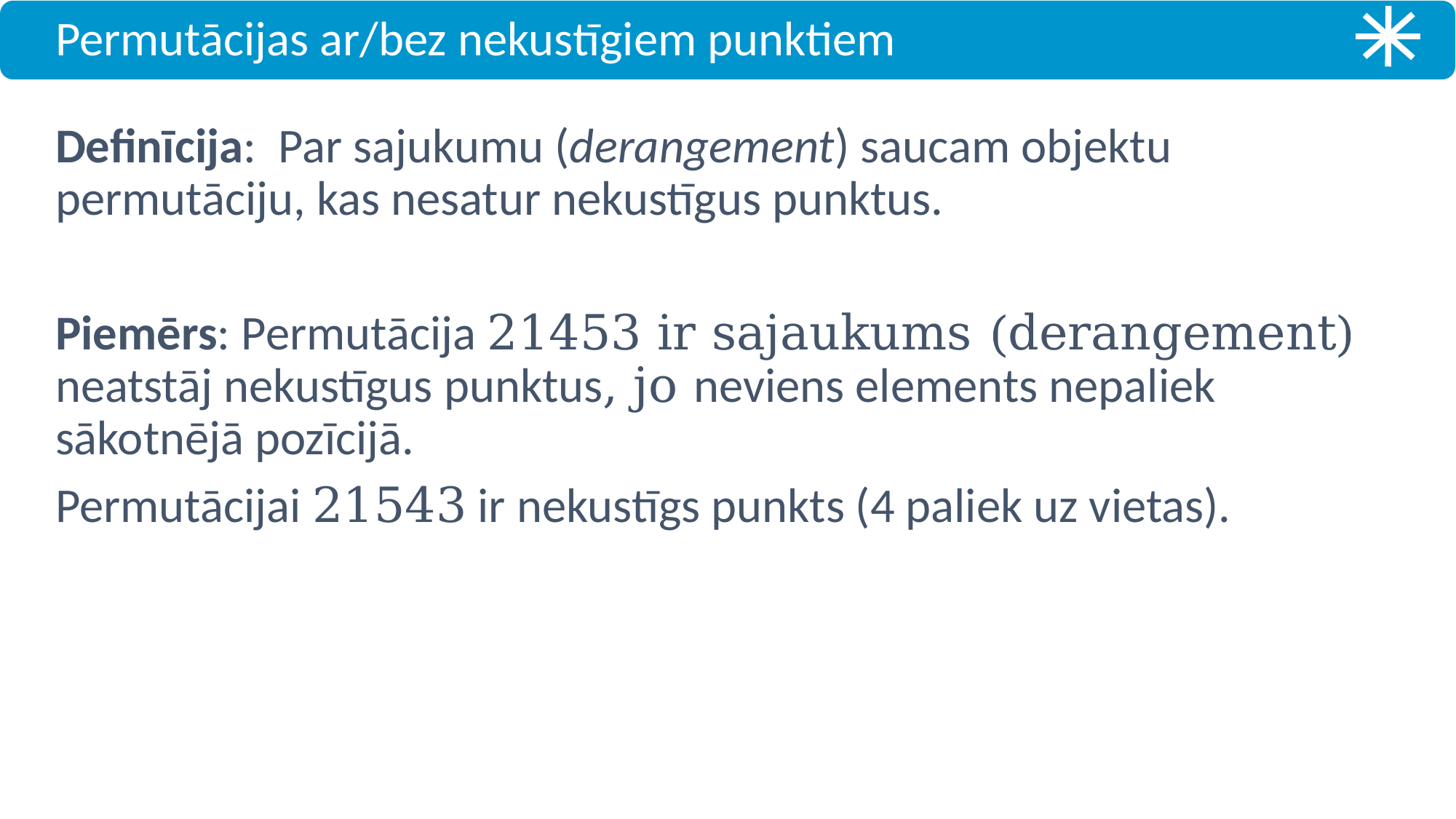

# Permutācijas ar/bez nekustīgiem punktiem
Definīcija:  Par sajukumu (derangement) saucam objektu permutāciju, kas nesatur nekustīgus punktus.

Piemērs: Permutācija 21453 ir sajaukums (derangement) neatstāj nekustīgus punktus, jo neviens elements nepaliek sākotnējā pozīcijā.
Permutācijai 21543 ir nekustīgs punkts (4 paliek uz vietas).